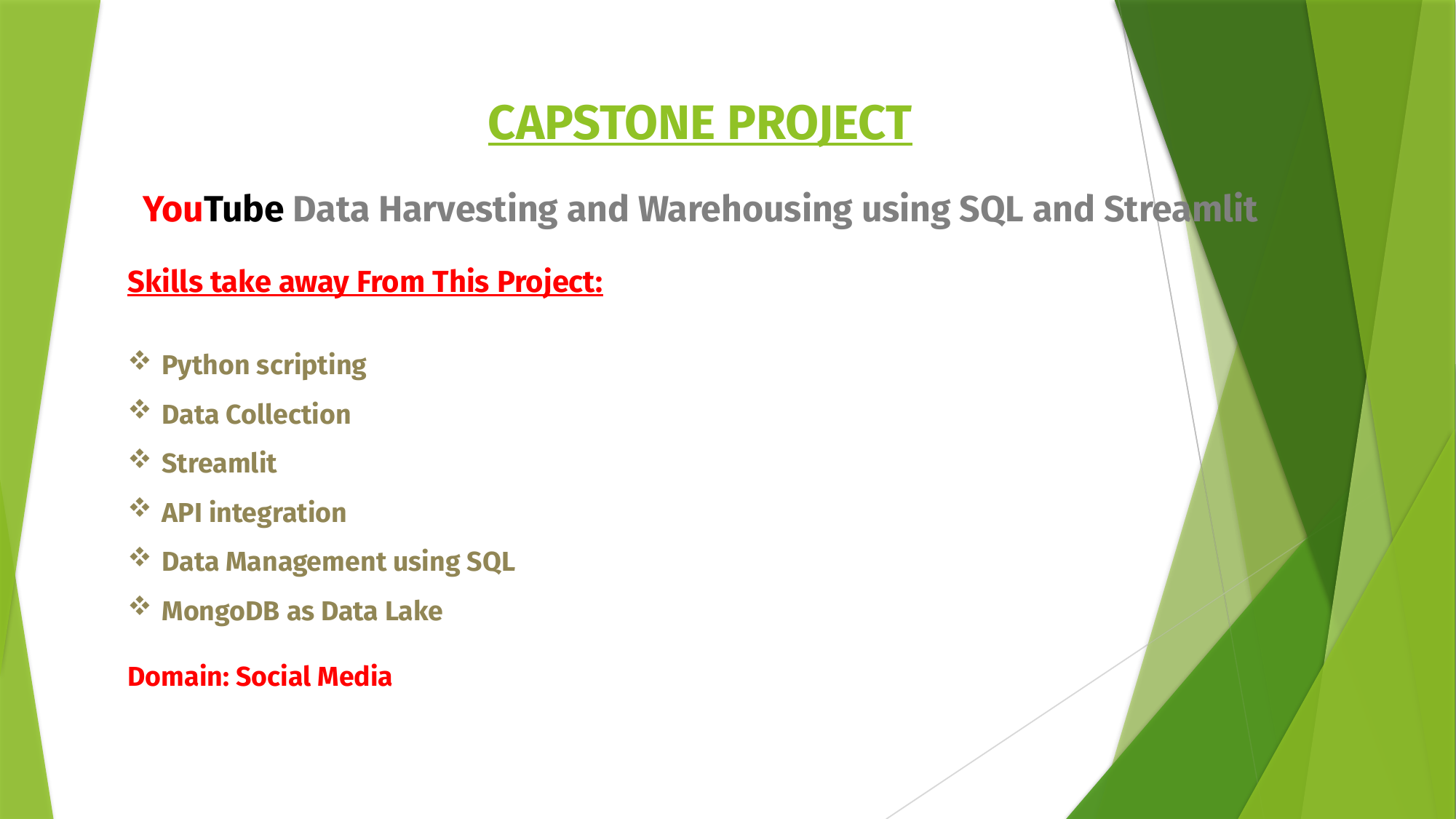

CAPSTONE PROJECT

YouTube Data Harvesting and Warehousing using SQL and Streamlit

Skills take away From This Project:

Python scripting
Data Collection
Streamlit
API integration
Data Management using SQL
MongoDB as Data Lake

Domain: Social Media